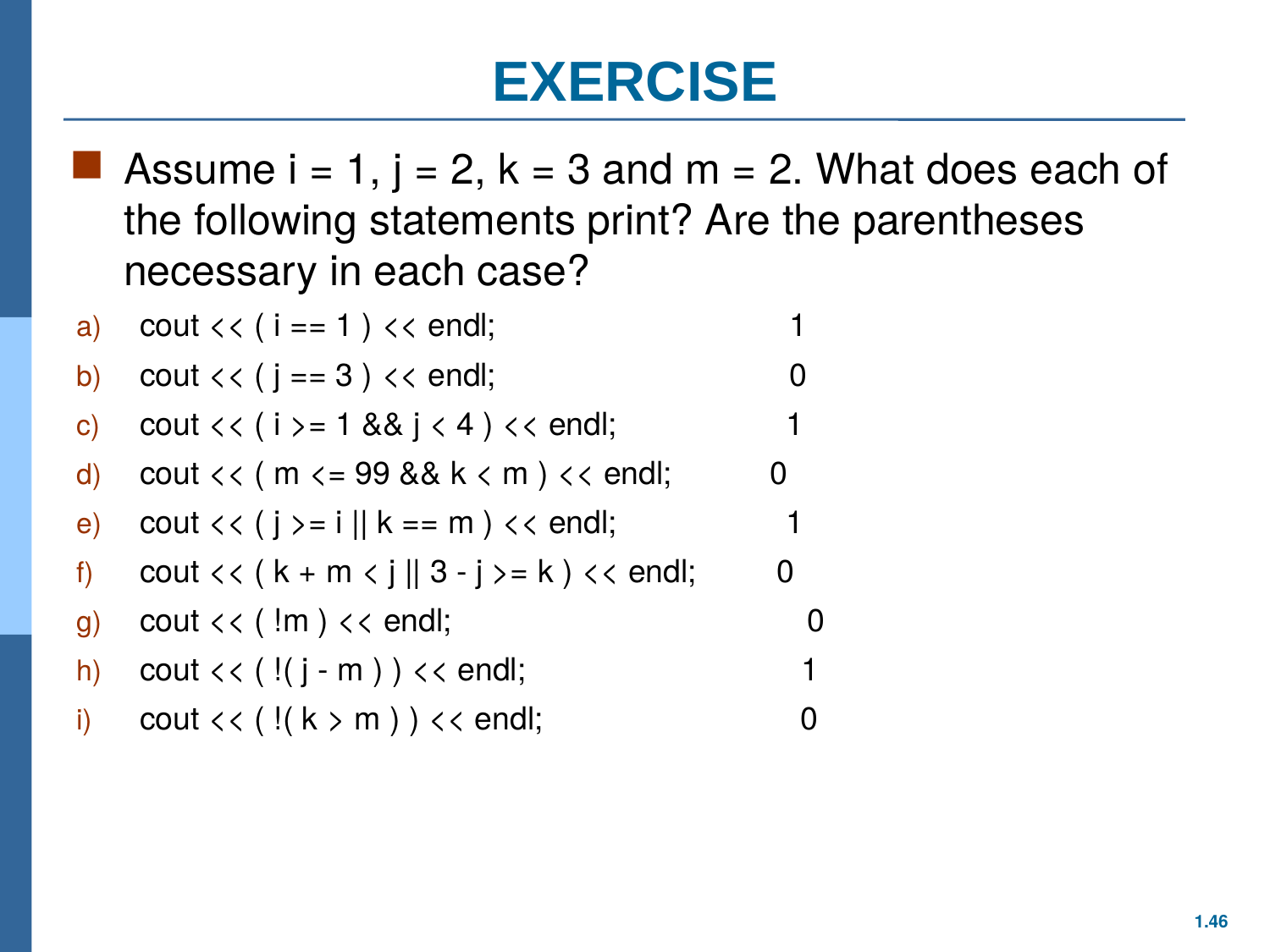

# EXERCISE
Assume i = 1, j = 2, k = 3 and m = 2. What does each of the following statements print? Are the parentheses necessary in each case?
cout << ( i == 1 ) << endl;                                 1
cout << ( j == 3 ) << endl;                                 0
cout << ( i >= 1 && j < 4 ) << endl;                   1
cout << ( m <= 99 && k < m ) << endl;           0
cout << ( j >= i || k == m ) << endl;                   1
cout << ( k + m < j || 3 - j >= k ) << endl;         0
cout << ( !m ) << endl;                                        0
cout << ( !( j - m ) ) << endl;                               1
cout << ( !( k > m ) ) << endl;                             0